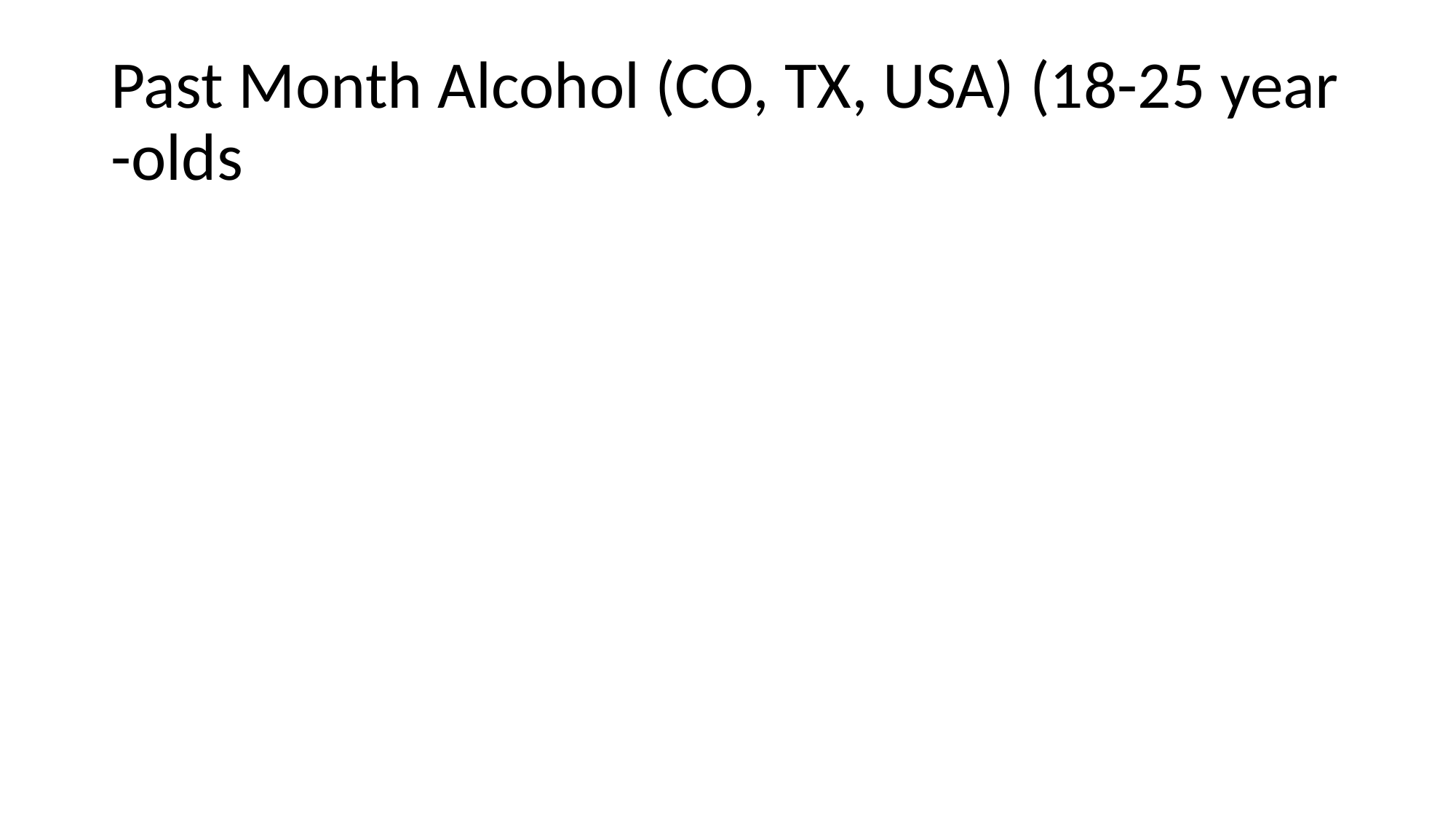

# Past Month Alcohol (CO, TX, USA) (18-25 year -olds